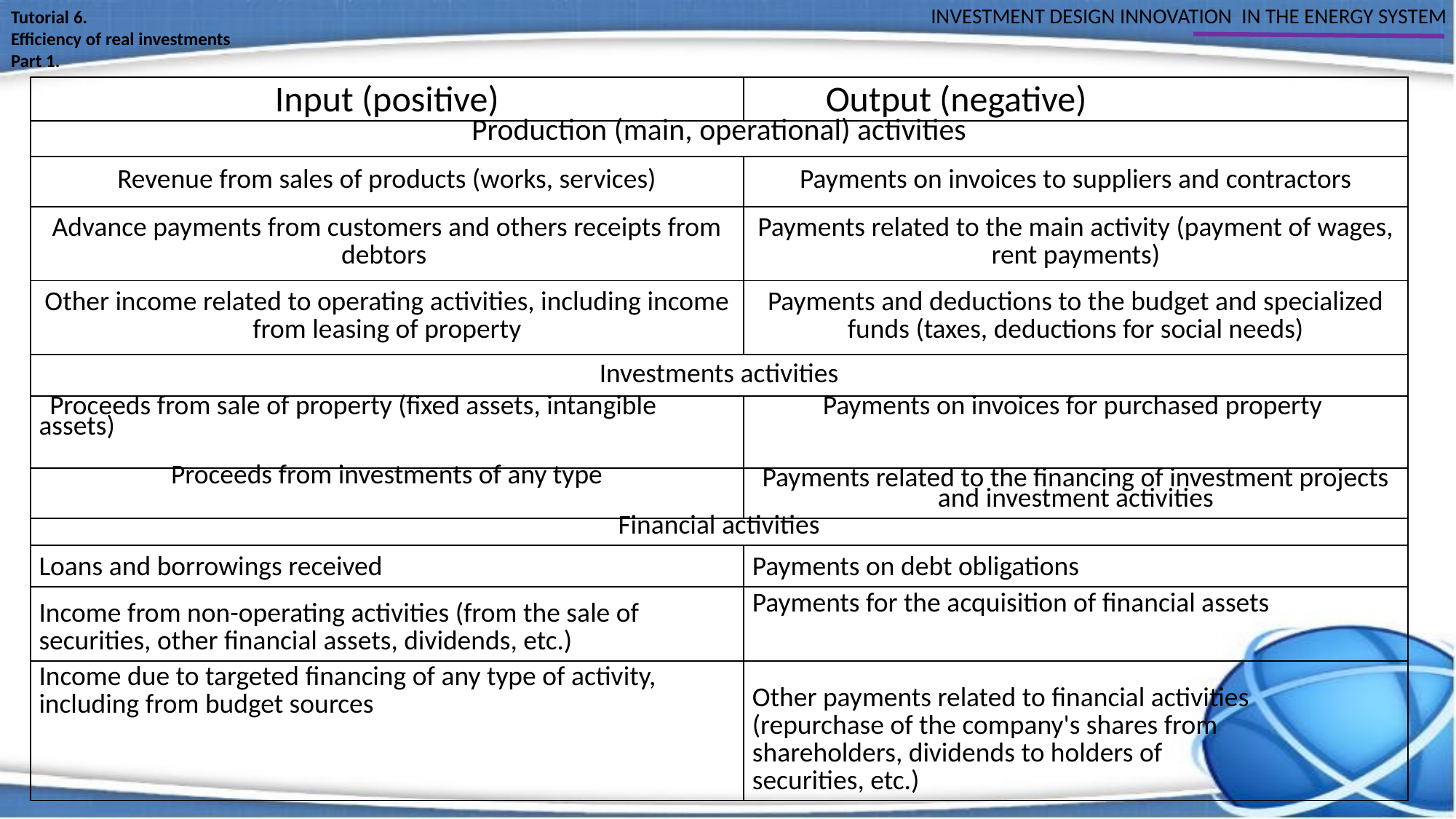

INVESTMENT DESIGN INNOVATION  IN THE ENERGY SYSTEM
Tutorial 6.
Efficiency of real investments
Part 1.
| Input (positive) | Output (negative) |
| --- | --- |
| Production (main, operational) activities |  |
| Revenue from sales of products (works, services) | Payments on invoices to suppliers and contractors |
| Advance payments from customers and others receipts from debtors | Payments related to the main activity (payment of wages, rent payments) |
| Other income related to operating activities, including income from leasing of property | Payments and deductions to the budget and specialized funds (taxes, deductions for social needs) |
| Investments activities |  |
| Proceeds from sale of property (fixed assets, intangible assets) | Payments on invoices for purchased property |
| Proceeds from investments of any type | Payments related to the financing of investment projects and investment activities |
| Financial activities |  |
| Loans and borrowings received | Payments on debt obligations |
| Income from non-operating activities (from the sale of securities, other financial assets, dividends, etc.) | Payments for the acquisition of financial assets |
| Income due to targeted financing of any type of activity, including from budget sources | Other payments related to financial activities (repurchase of the company's shares from shareholders, dividends to holders of securities, etc.) |